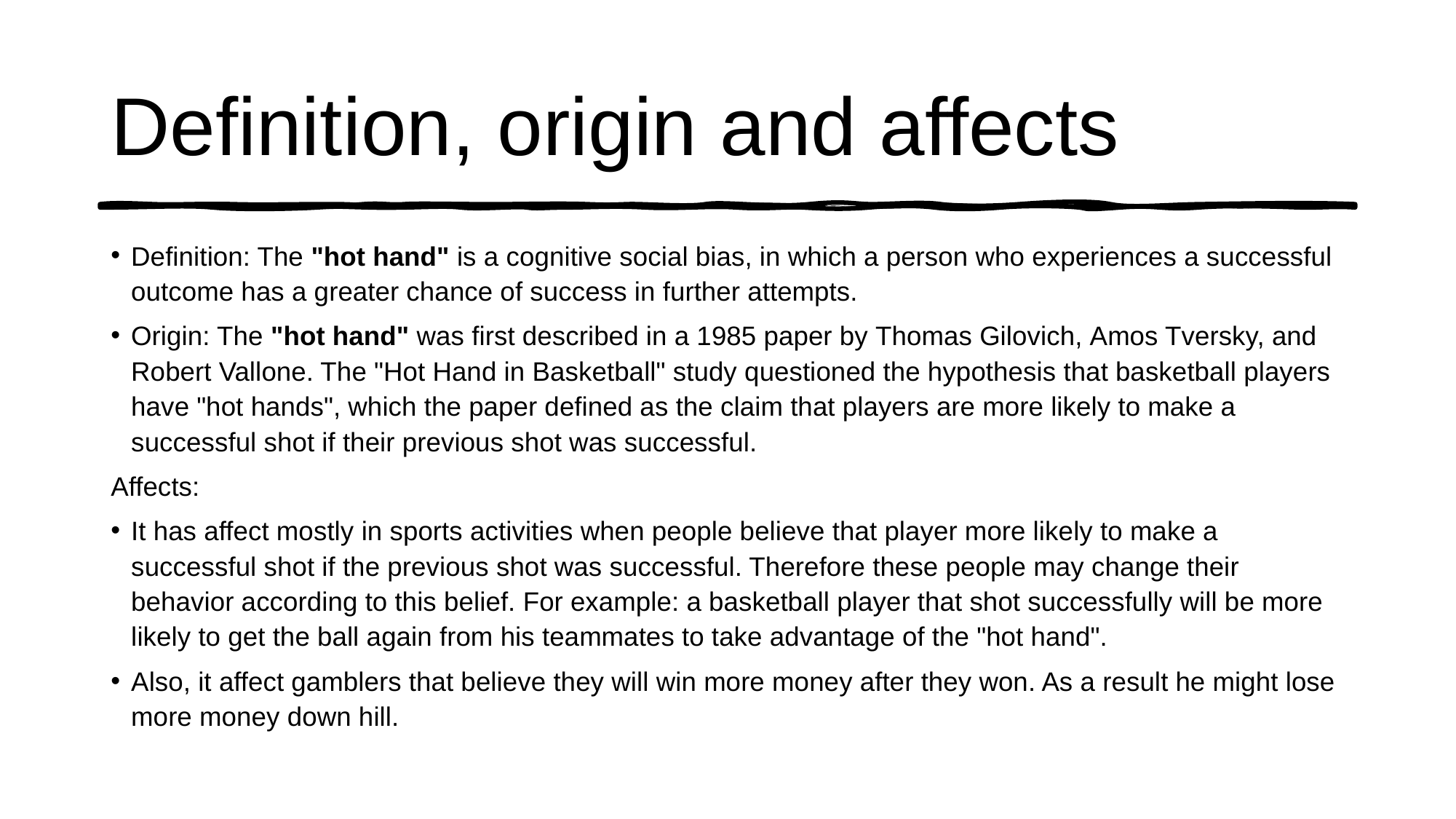

# Definition, origin and affects
Definition: The "hot hand" is a cognitive social bias, in which a person who experiences a successful outcome has a greater chance of success in further attempts.
Origin: The "hot hand" was first described in a 1985 paper by Thomas Gilovich, Amos Tversky, and Robert Vallone. The "Hot Hand in Basketball" study questioned the hypothesis that basketball players have "hot hands", which the paper defined as the claim that players are more likely to make a successful shot if their previous shot was successful.
Affects:
It has affect mostly in sports activities when people believe that player more likely to make a successful shot if the previous shot was successful. Therefore these people may change their behavior according to this belief. For example: a basketball player that shot successfully will be more likely to get the ball again from his teammates to take advantage of the "hot hand".
Also, it affect gamblers that believe they will win more money after they won. As a result he might lose more money down hill.